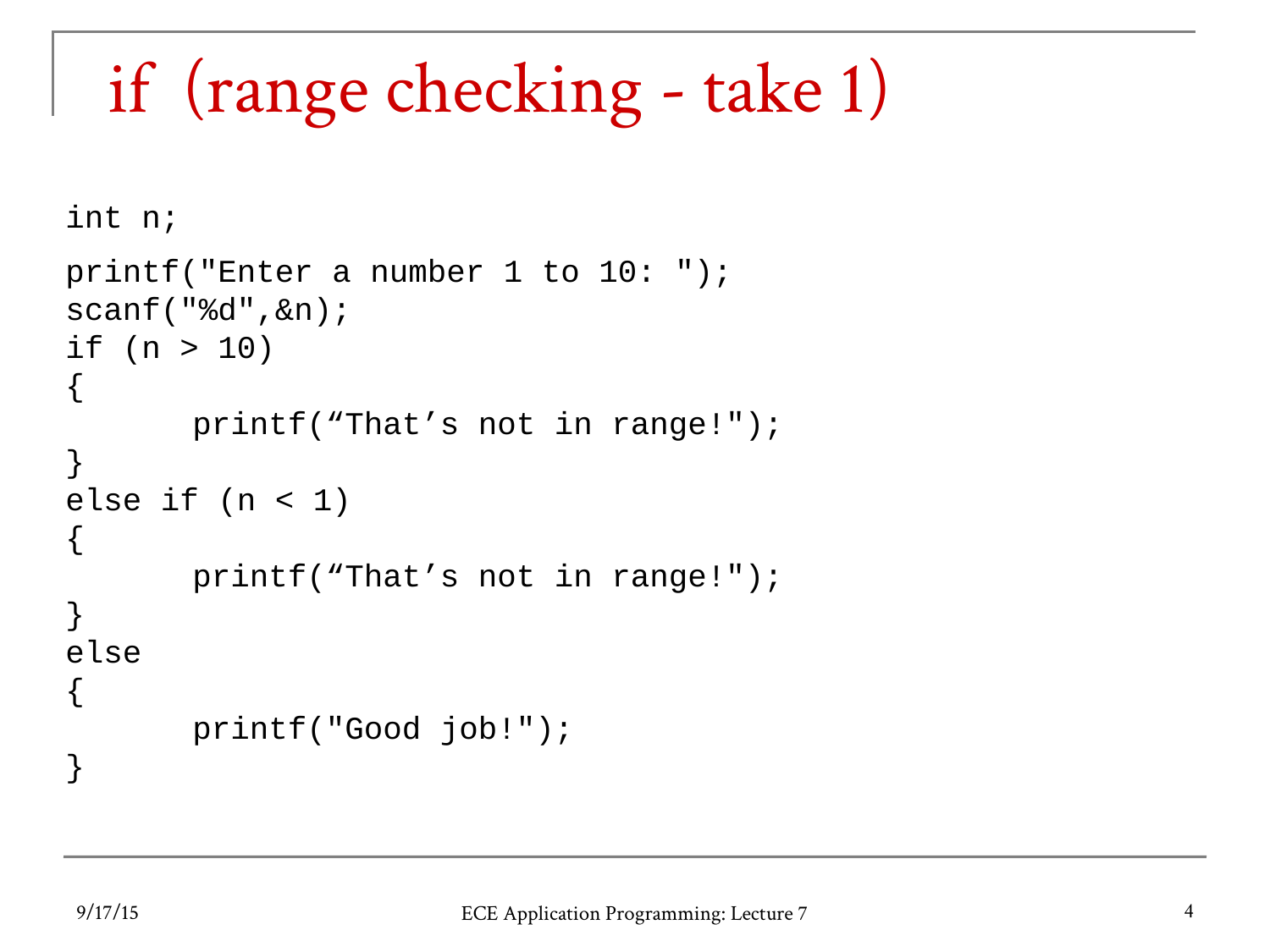

# if  (range checking - take 1)
int n;
printf("Enter a number 1 to 10: ");
scanf("%d",&n);
if (n > 10)
{
	printf(“That’s not in range!");
}
else if (n < 1)
{
	printf(“That’s not in range!");
}
else
{
	printf("Good job!");
}
9/17/15
4
ECE Application Programming: Lecture 7